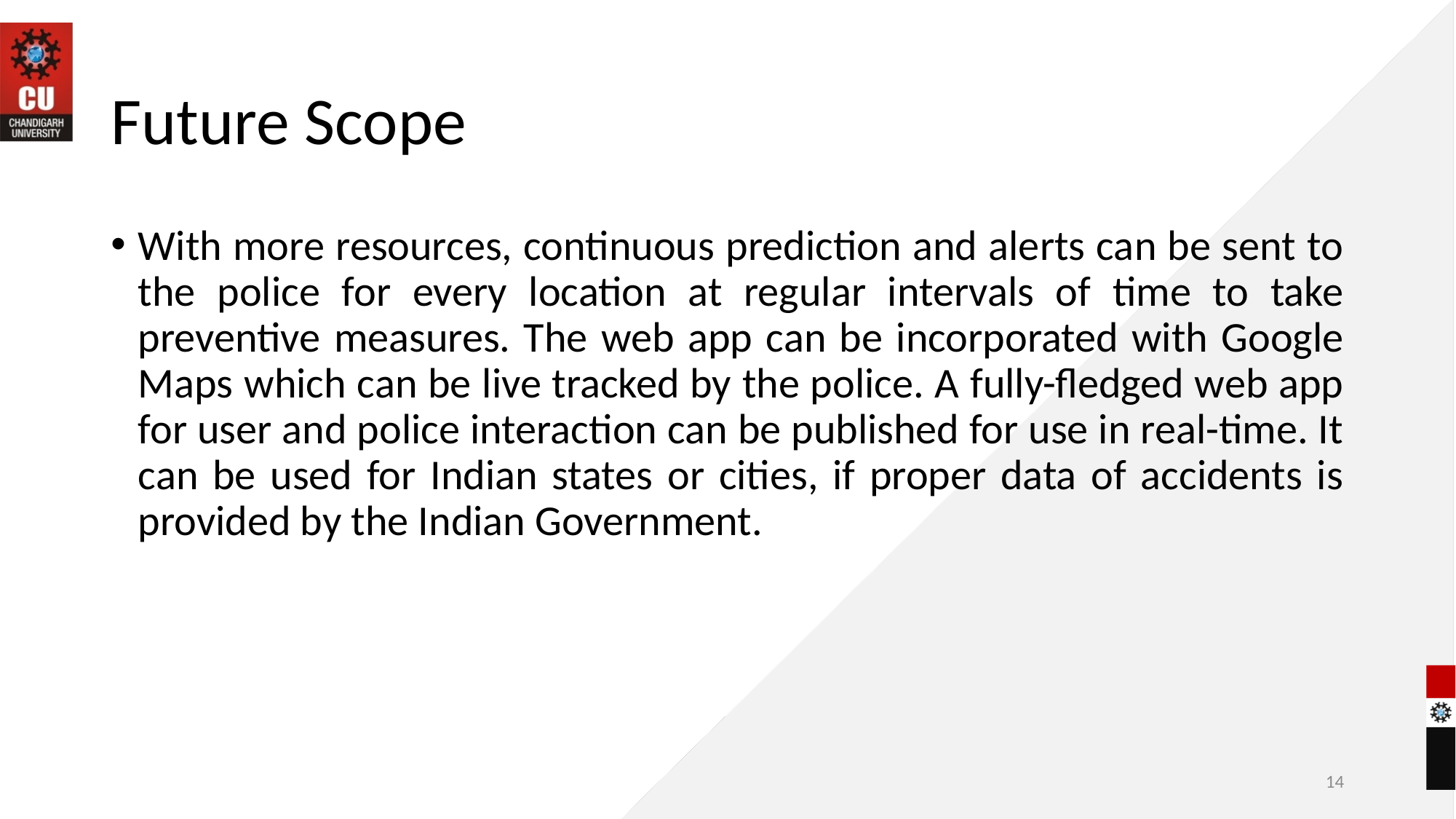

# Future Scope
With more resources, continuous prediction and alerts can be sent to the police for every location at regular intervals of time to take preventive measures. The web app can be incorporated with Google Maps which can be live tracked by the police. A fully-fledged web app for user and police interaction can be published for use in real-time. It can be used for Indian states or cities, if proper data of accidents is provided by the Indian Government.
14